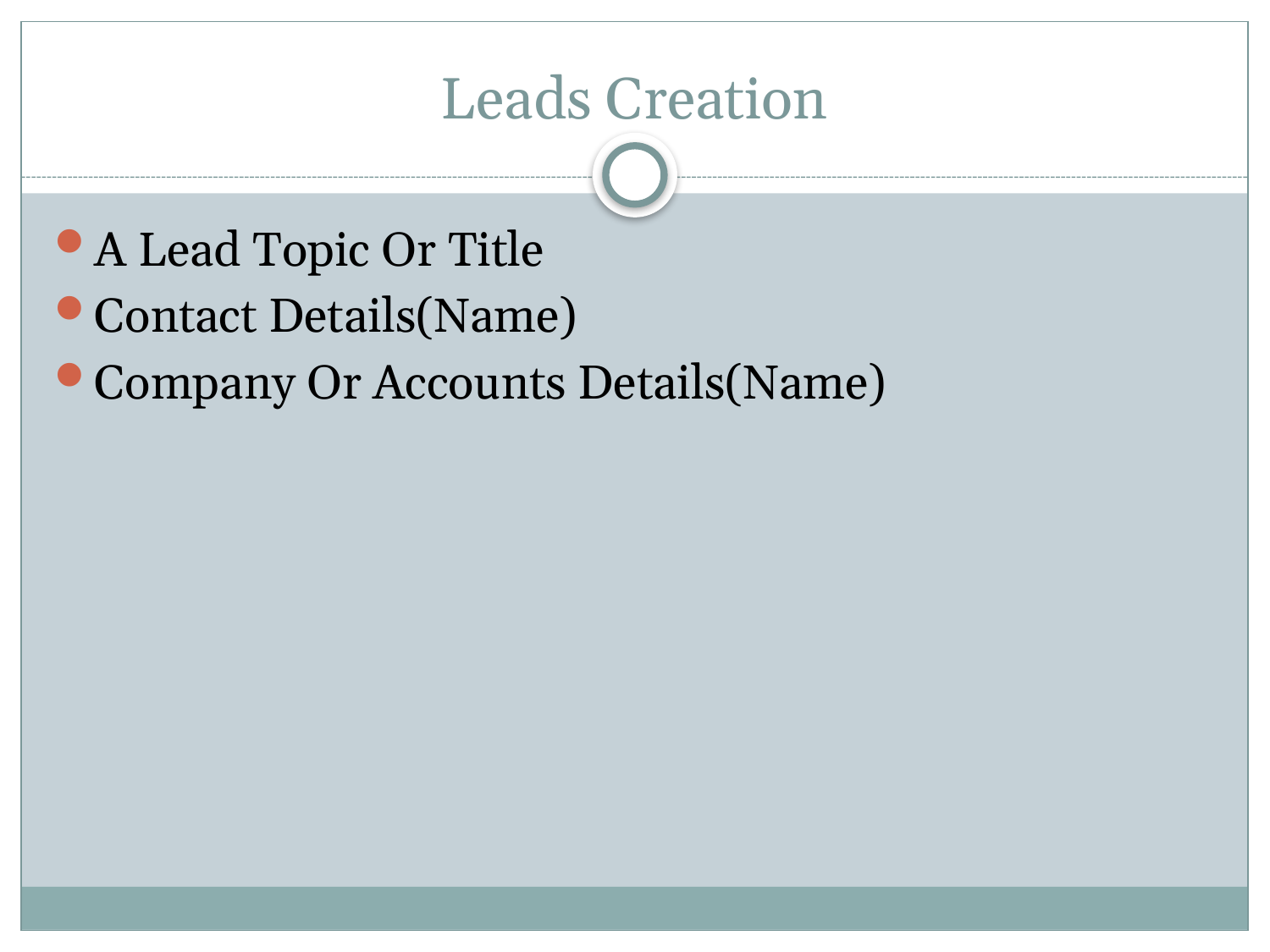

# Leads Creation
A Lead Topic Or Title
Contact Details(Name)
Company Or Accounts Details(Name)